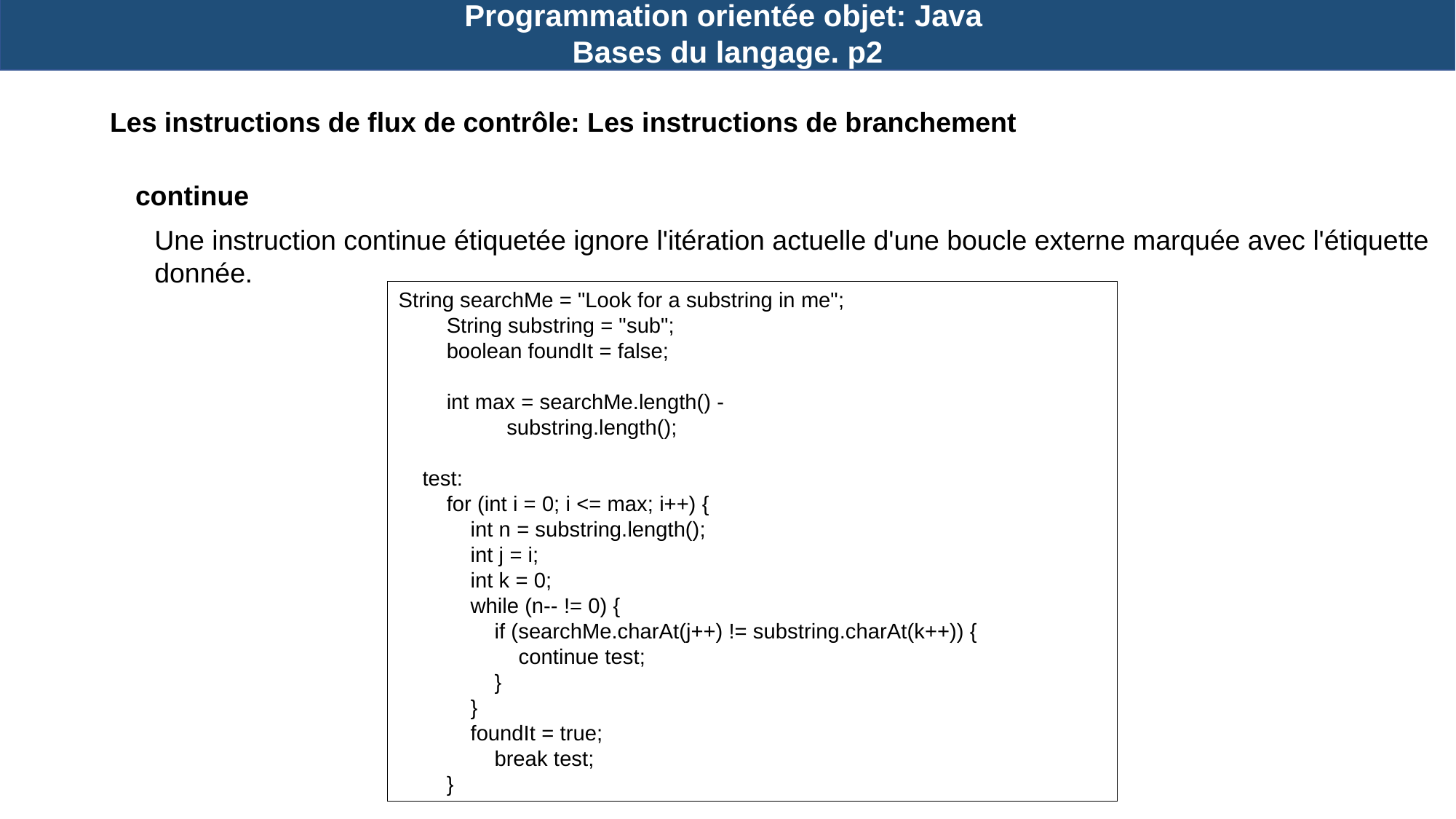

Programmation orientée objet: Java
Bases du langage. p2
Les instructions de flux de contrôle: Les instructions de branchement
continue
Une instruction continue étiquetée ignore l'itération actuelle d'une boucle externe marquée avec l'étiquette donnée.
String searchMe = "Look for a substring in me";
        String substring = "sub";
        boolean foundIt = false;

        int max = searchMe.length() -
                  substring.length();

    test:
        for (int i = 0; i <= max; i++) {
            int n = substring.length();
            int j = i;
            int k = 0;
            while (n-- != 0) {
                if (searchMe.charAt(j++) != substring.charAt(k++)) {
                    continue test;
                }
            }
            foundIt = true;
                break test;
        }